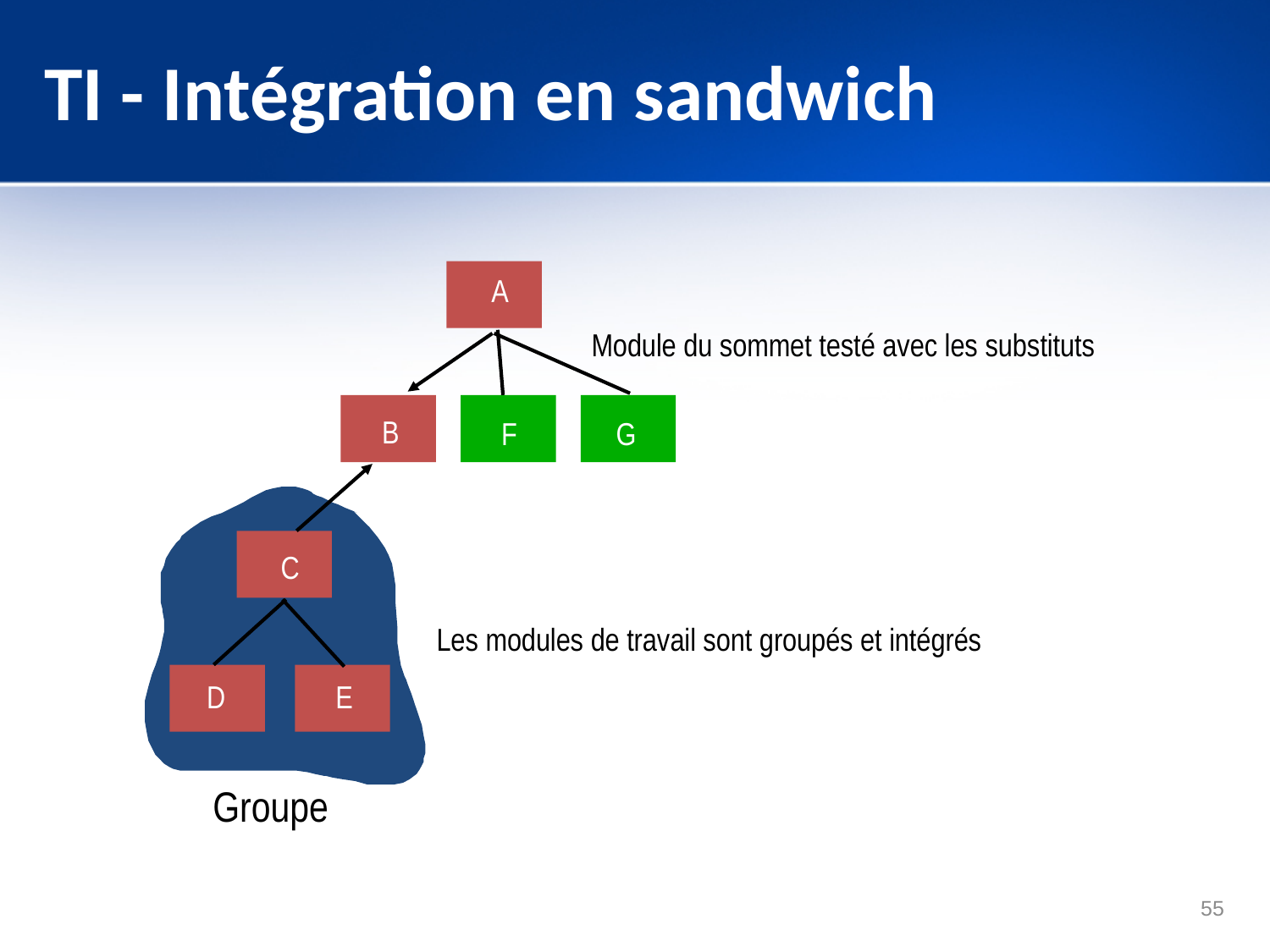

# TI - Intégration en sandwich

A
Module du sommet testé avec les substituts

B
F
G

C

Les modules de travail sont groupés et intégrés

D
E
Groupe
55